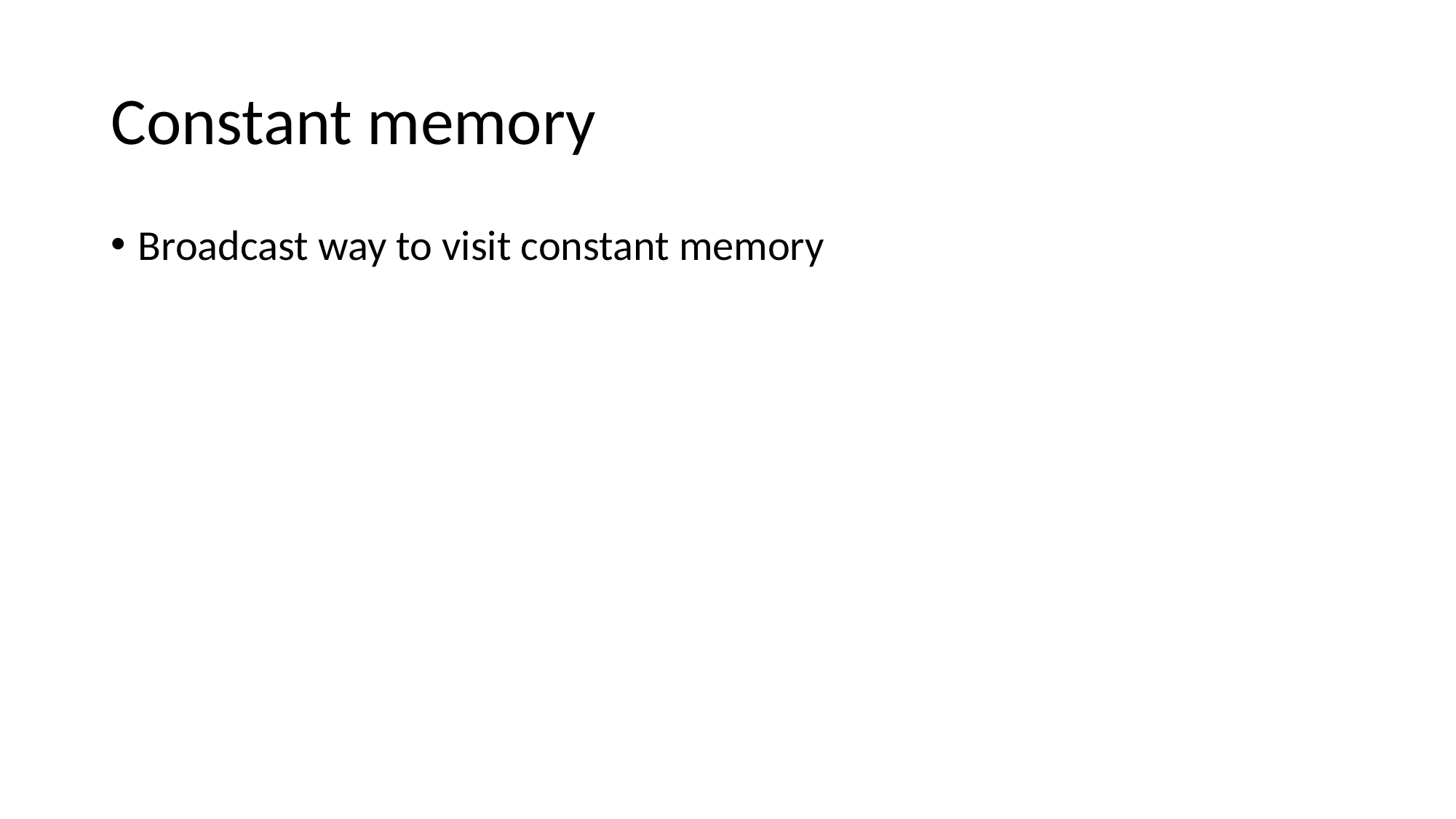

# Constant memory
Broadcast way to visit constant memory